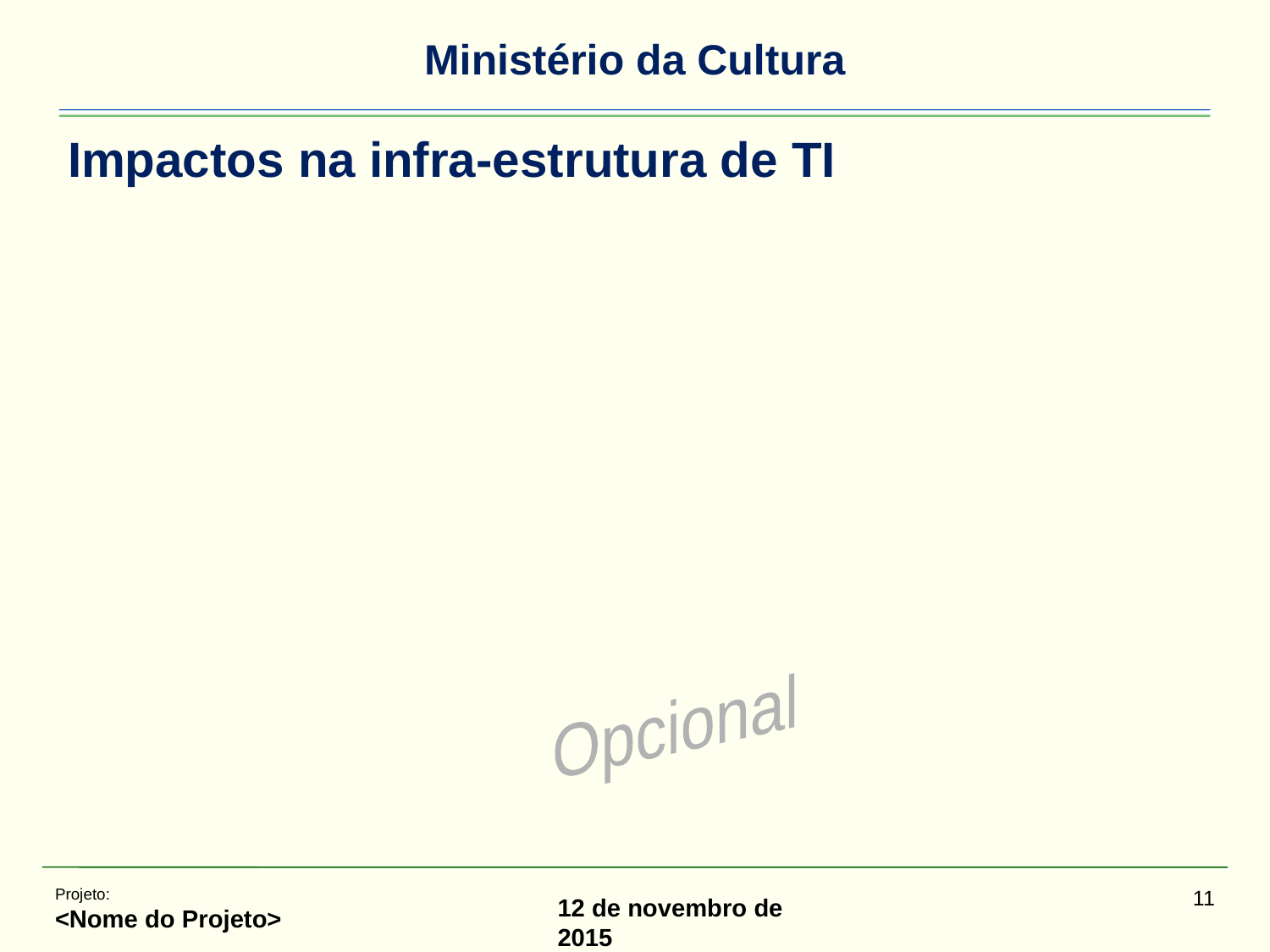

# Impactos na infra-estrutura de TI

Opcional
Projeto:
<Nome do Projeto>
11